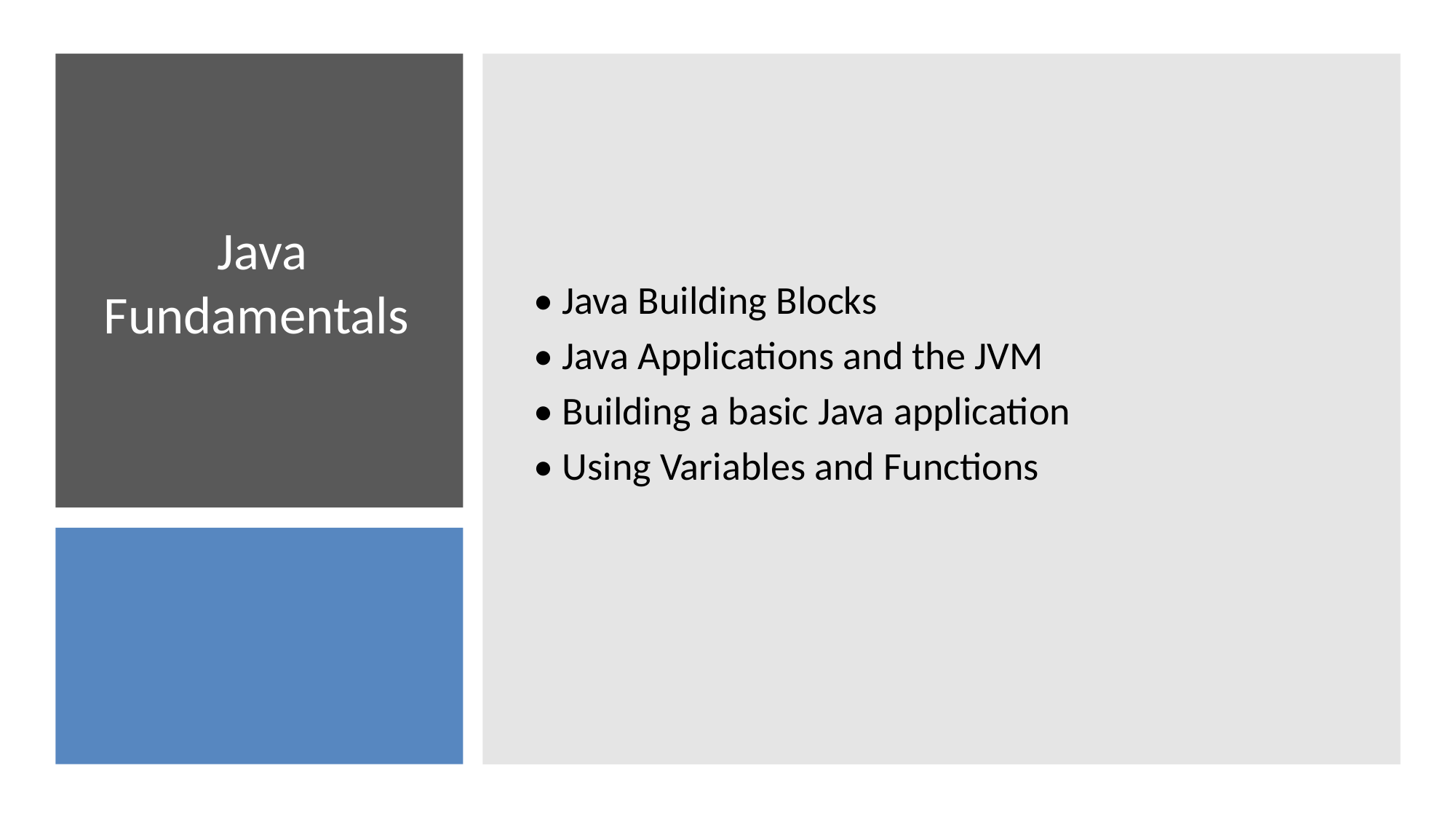

• Java Building Blocks
• Java Applications and the JVM
• Building a basic Java application
• Using Variables and Functions

# Java Fundamentals